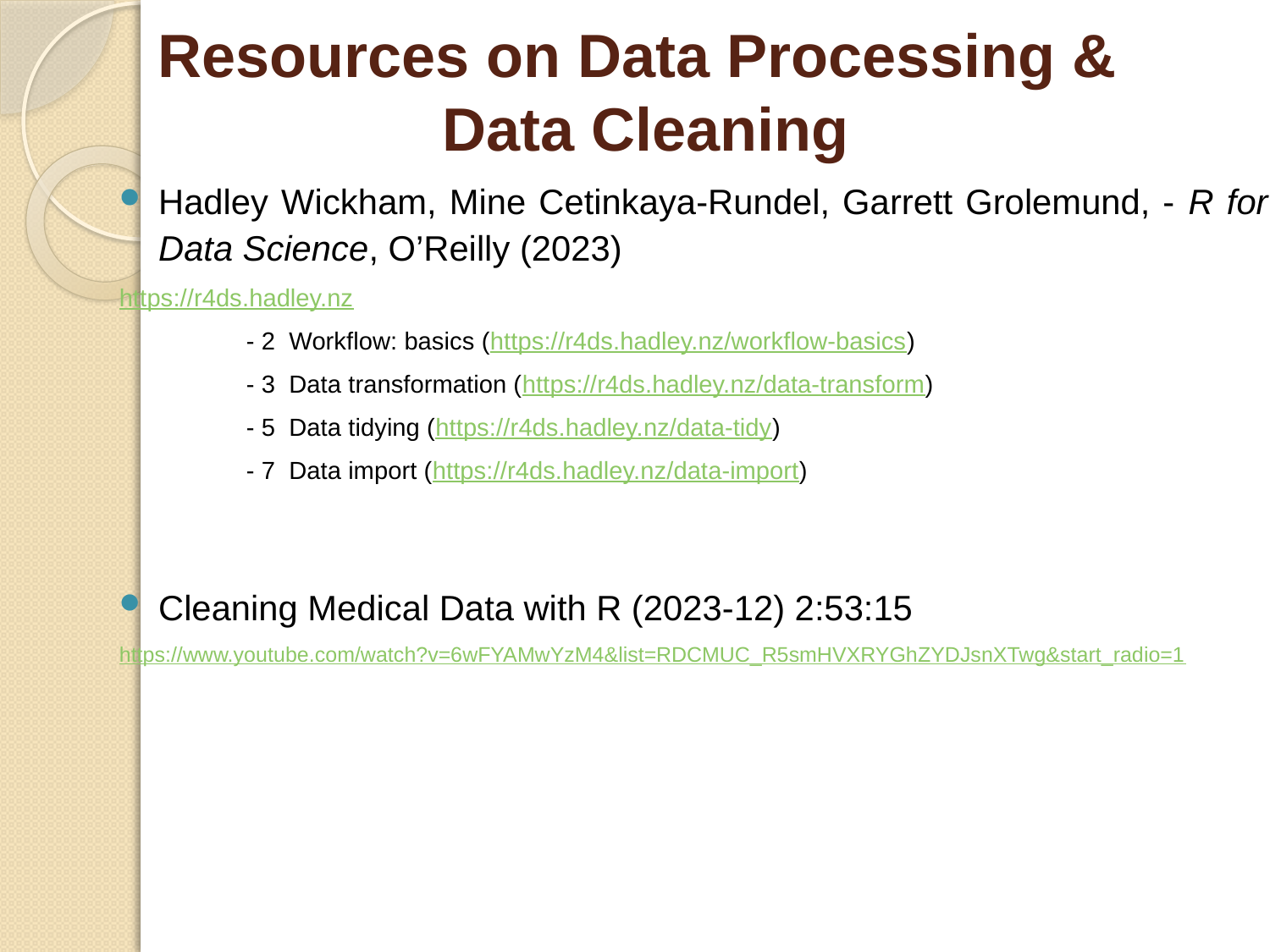

# Resources on Data Processing & Data Cleaning
Hadley Wickham, Mine Cetinkaya-Rundel, Garrett Grolemund, - R for Data Science, O’Reilly (2023)
https://r4ds.hadley.nz
	- 2  Workflow: basics (https://r4ds.hadley.nz/workflow-basics)
	- 3  Data transformation (https://r4ds.hadley.nz/data-transform)
	- 5  Data tidying (https://r4ds.hadley.nz/data-tidy)
	- 7  Data import (https://r4ds.hadley.nz/data-import)

Cleaning Medical Data with R (2023-12) 2:53:15
https://www.youtube.com/watch?v=6wFYAMwYzM4&list=RDCMUC_R5smHVXRYGhZYDJsnXTwg&start_radio=1